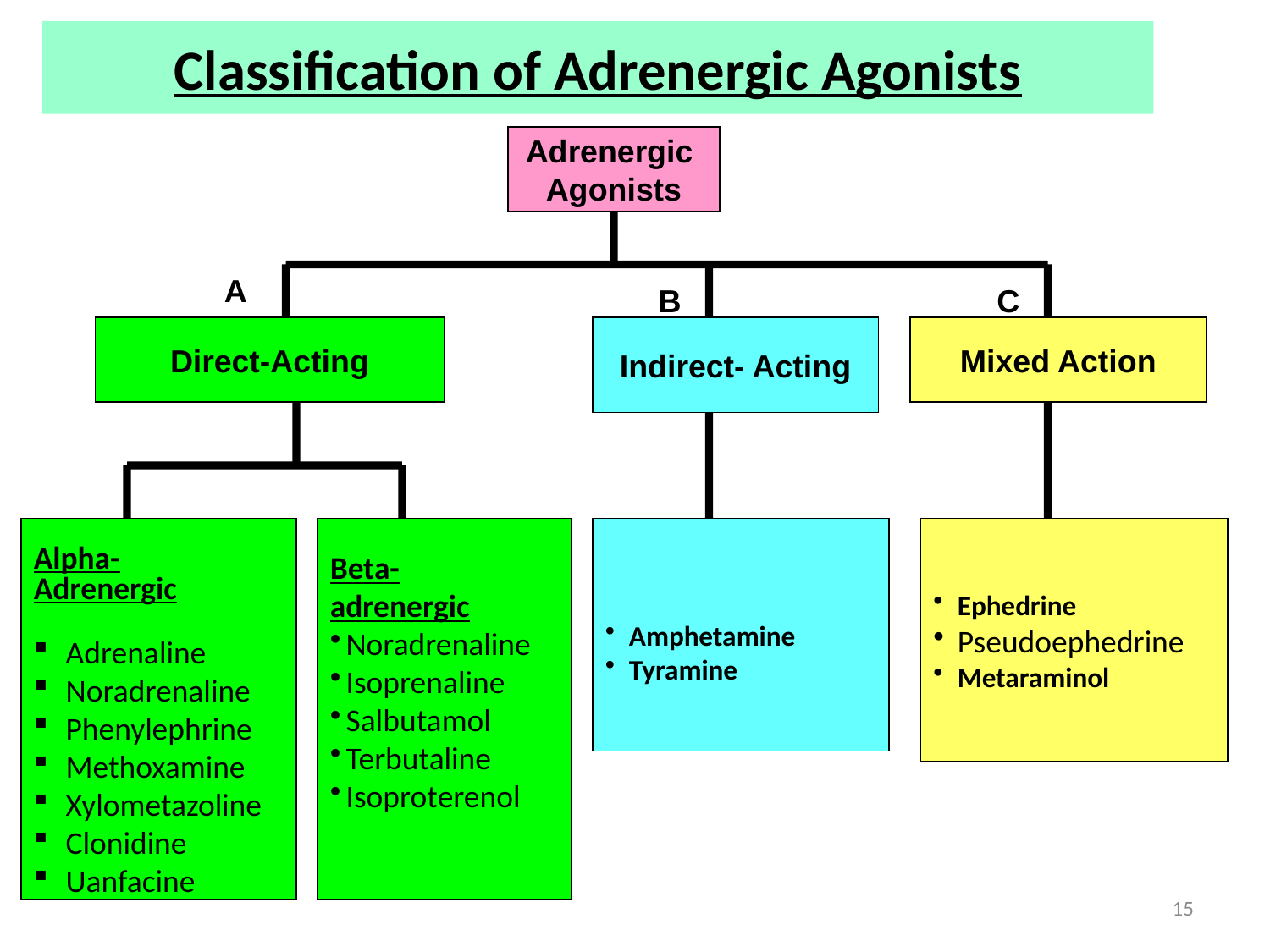

# Classification of Adrenergic Agonists
Adrenergic
Agonists

A

B
C
Direct-Acting
Indirect- Acting
Mixed Action

Alpha-
Adrenergic

Adrenaline
Noradrenaline
Phenylephrine
Methoxamine
Xylometazoline
Clonidine
Uanfacine

Beta-
adrenergic
Noradrenaline
Isoprenaline
Salbutamol
Terbutaline
Isoproterenol

Amphetamine
Tyramine
Ephedrine
Pseudoephedrine
Metaraminol
15